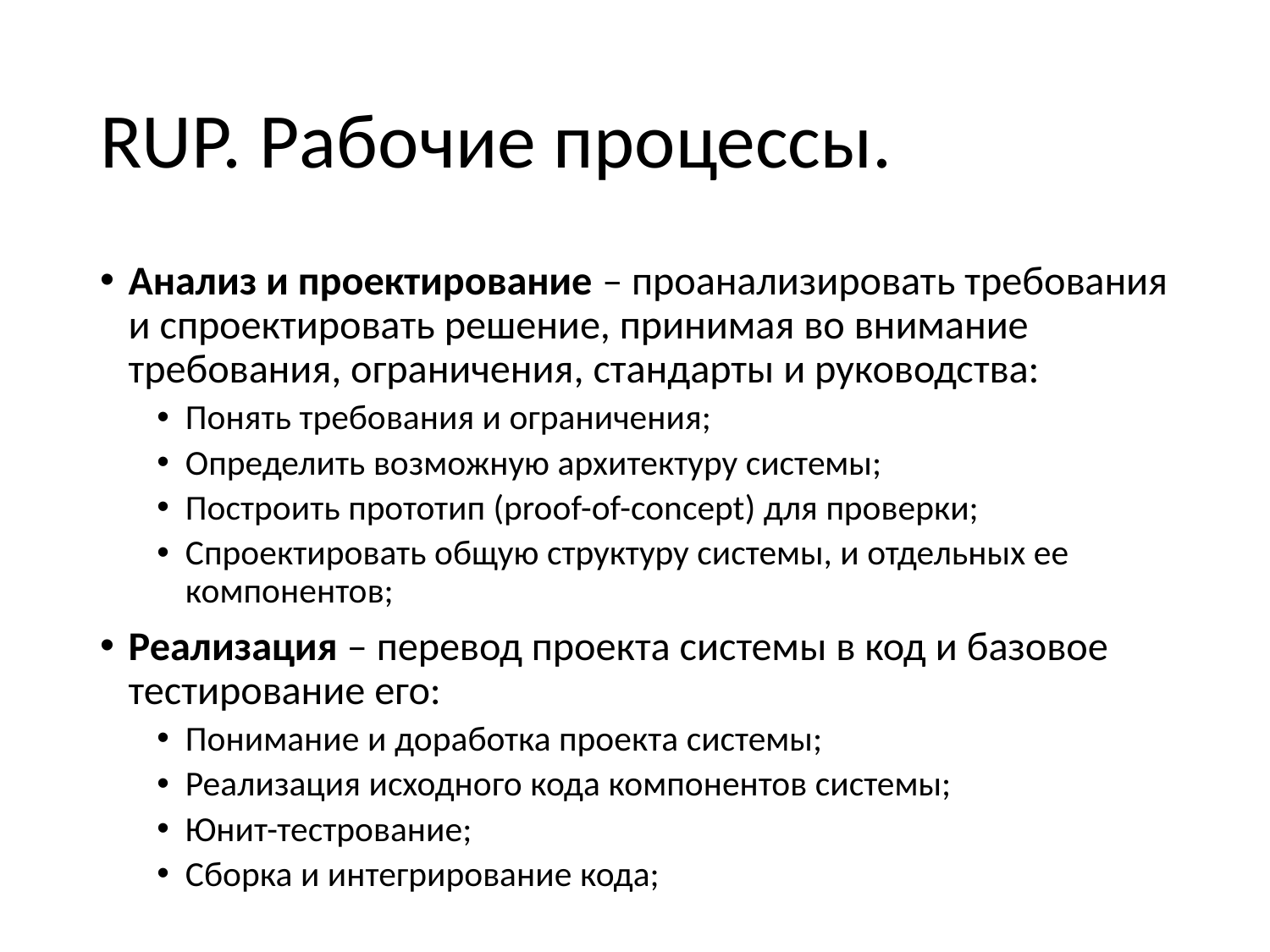

# RUP. Рабочие процессы.
Анализ и проектирование – проанализировать требования и спроектировать решение, принимая во внимание требования, ограничения, стандарты и руководства:
Понять требования и ограничения;
Определить возможную архитектуру системы;
Построить прототип (proof-of-concept) для проверки;
Спроектировать общую структуру системы, и отдельных ее компонентов;
Реализация – перевод проекта системы в код и базовое тестирование его:
Понимание и доработка проекта системы;
Реализация исходного кода компонентов системы;
Юнит-тестрование;
Сборка и интегрирование кода;